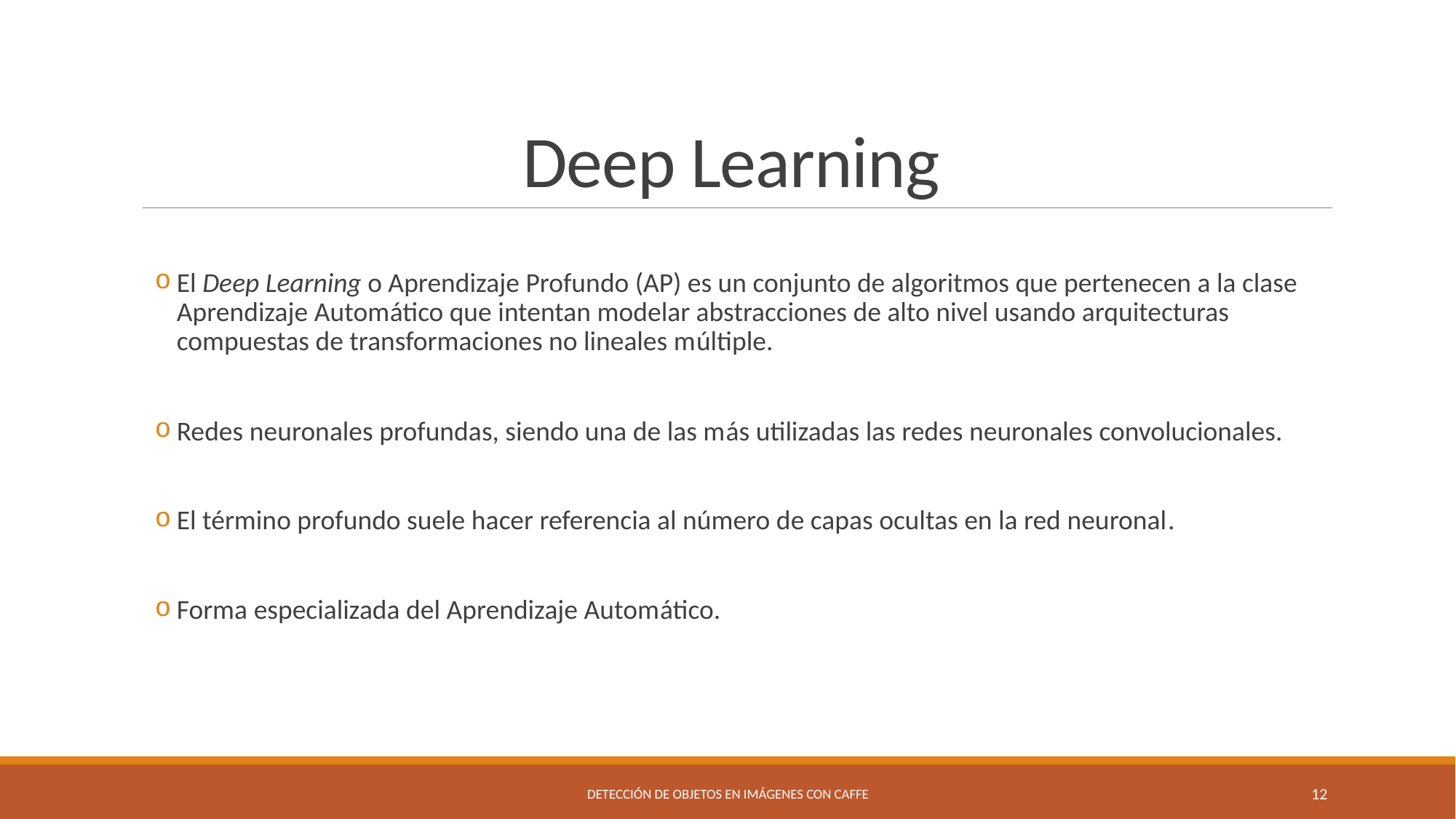

# Deep Learning

El Deep Learning o Aprendizaje Profundo (AP) es un conjunto de algoritmos que pertenecen a la clase Aprendizaje Automático que intentan modelar abstracciones de alto nivel usando arquitecturas compuestas de transformaciones no lineales múltiple.

Redes neuronales profundas, siendo una de las más utilizadas las redes neuronales convolucionales.

El término profundo suele hacer referencia al número de capas ocultas en la red neuronal.

Forma especializada del Aprendizaje Automático.

Detección de objetos en imágenes con Caffe
12